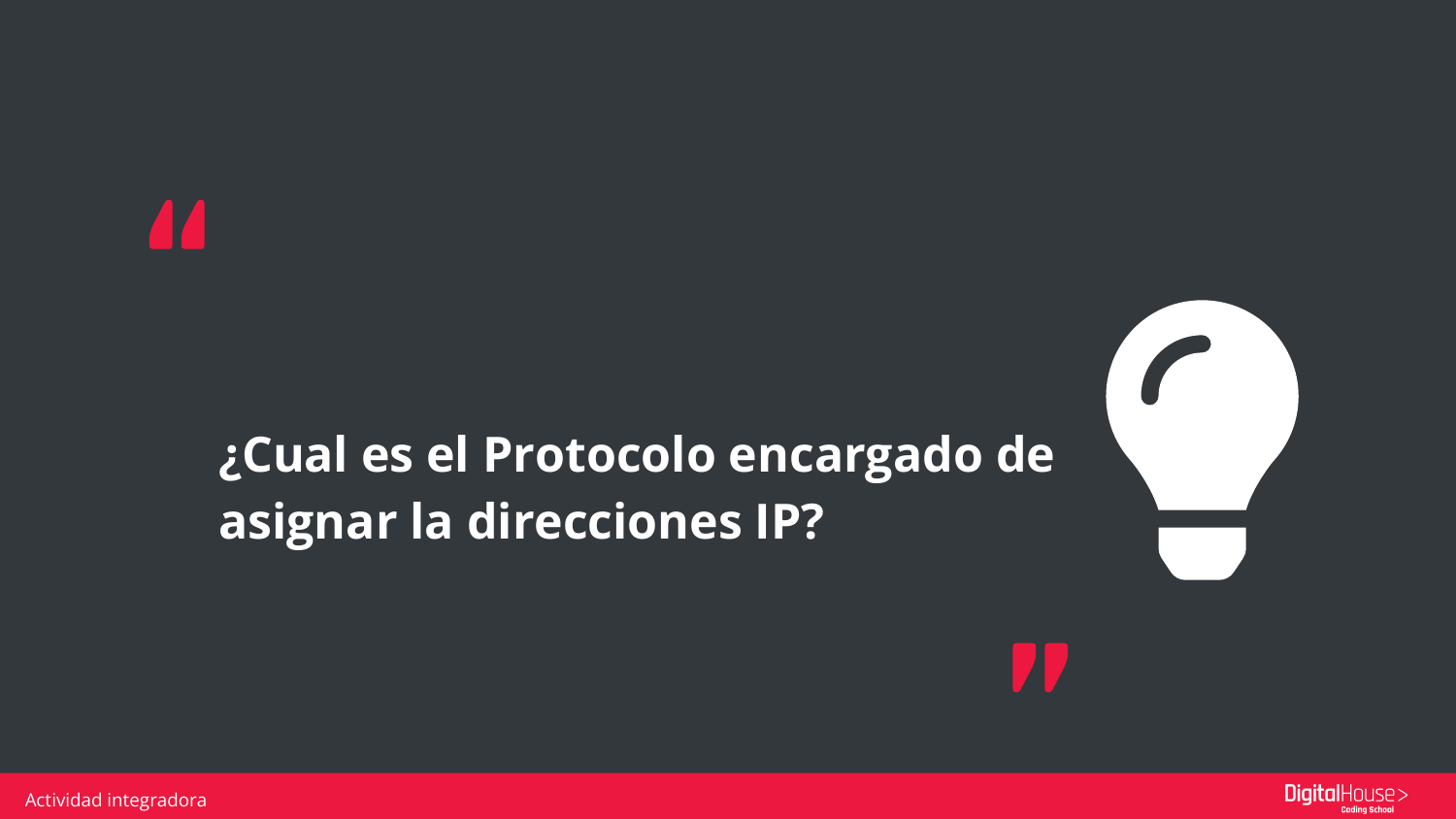

¿Cual es el Protocolo encargado de asignar la direcciones IP?